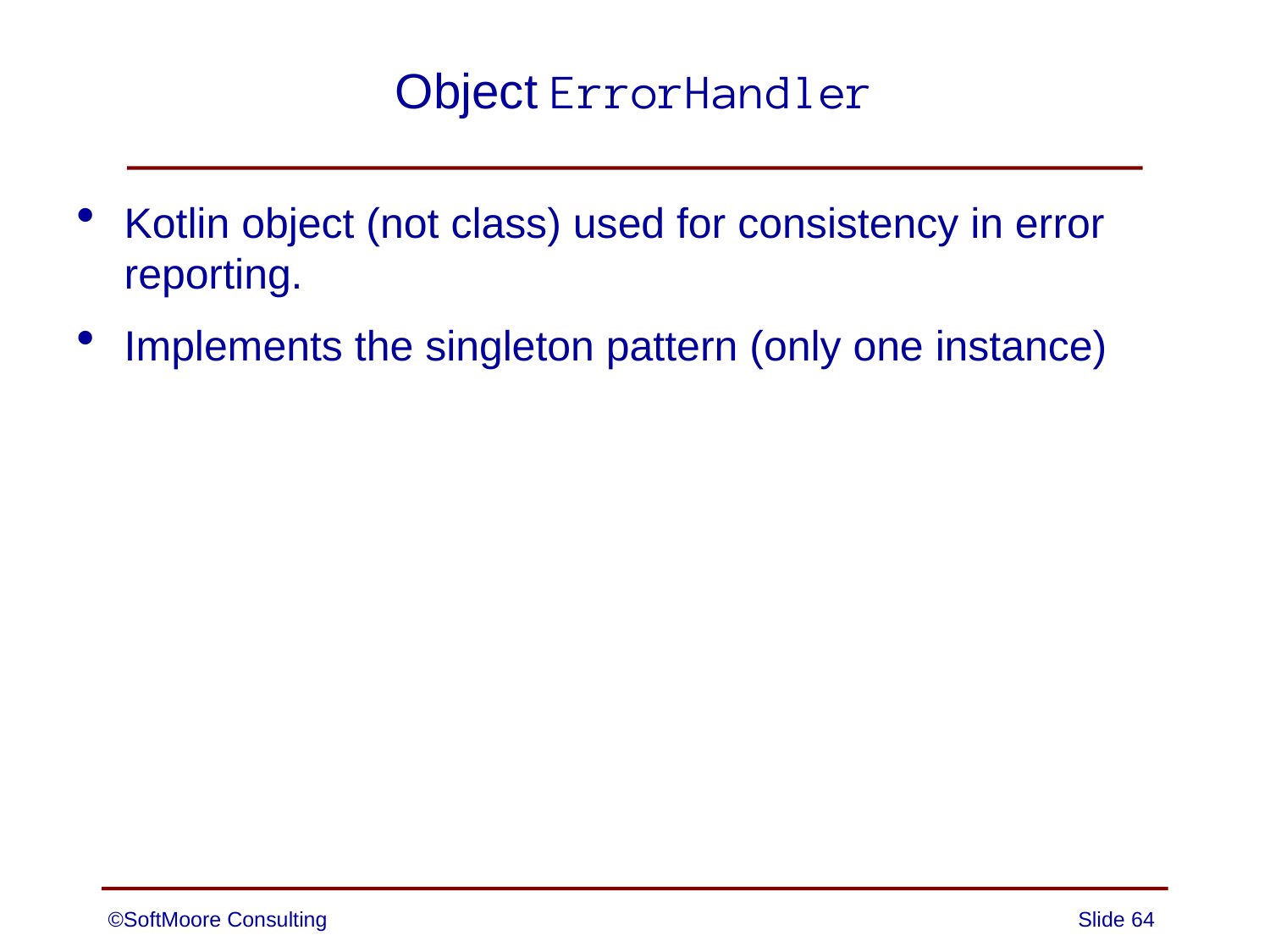

# Object ErrorHandler
Kotlin object (not class) used for consistency in error reporting.
Implements the singleton pattern (only one instance)
©SoftMoore Consulting
Slide 64